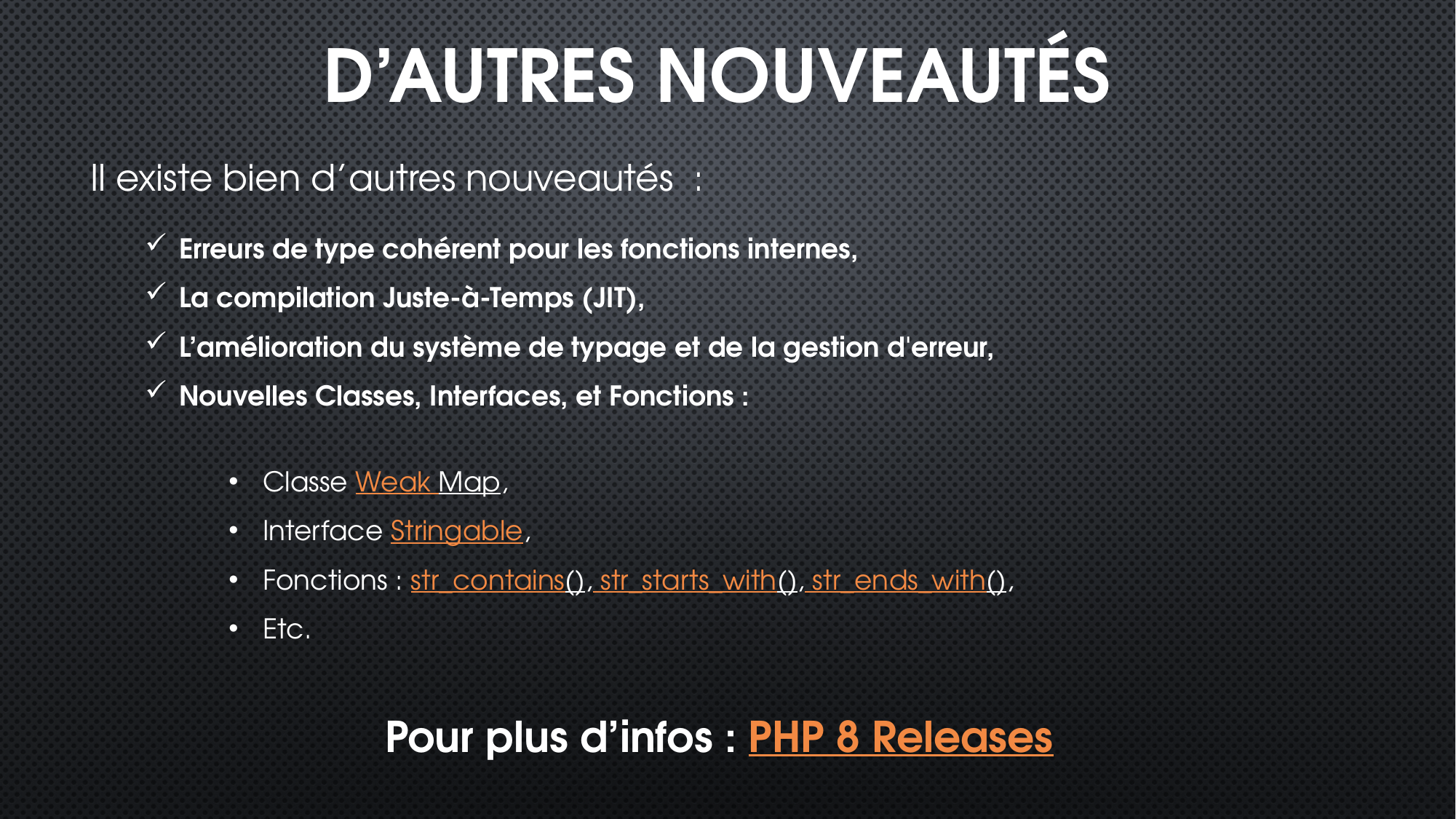

# D’autres nouveautés
Il existe bien d’autres nouveautés  :
Erreurs de type cohérent pour les fonctions internes,
La compilation Juste-à-Temps (JIT),
L’amélioration du système de typage et de la gestion d'erreur,
Nouvelles Classes, Interfaces, et Fonctions :
Classe Weak Map,
Interface Stringable,
Fonctions : str_contains(), str_starts_with(), str_ends_with(),
Etc.
Pour plus d’infos : PHP 8 Releases